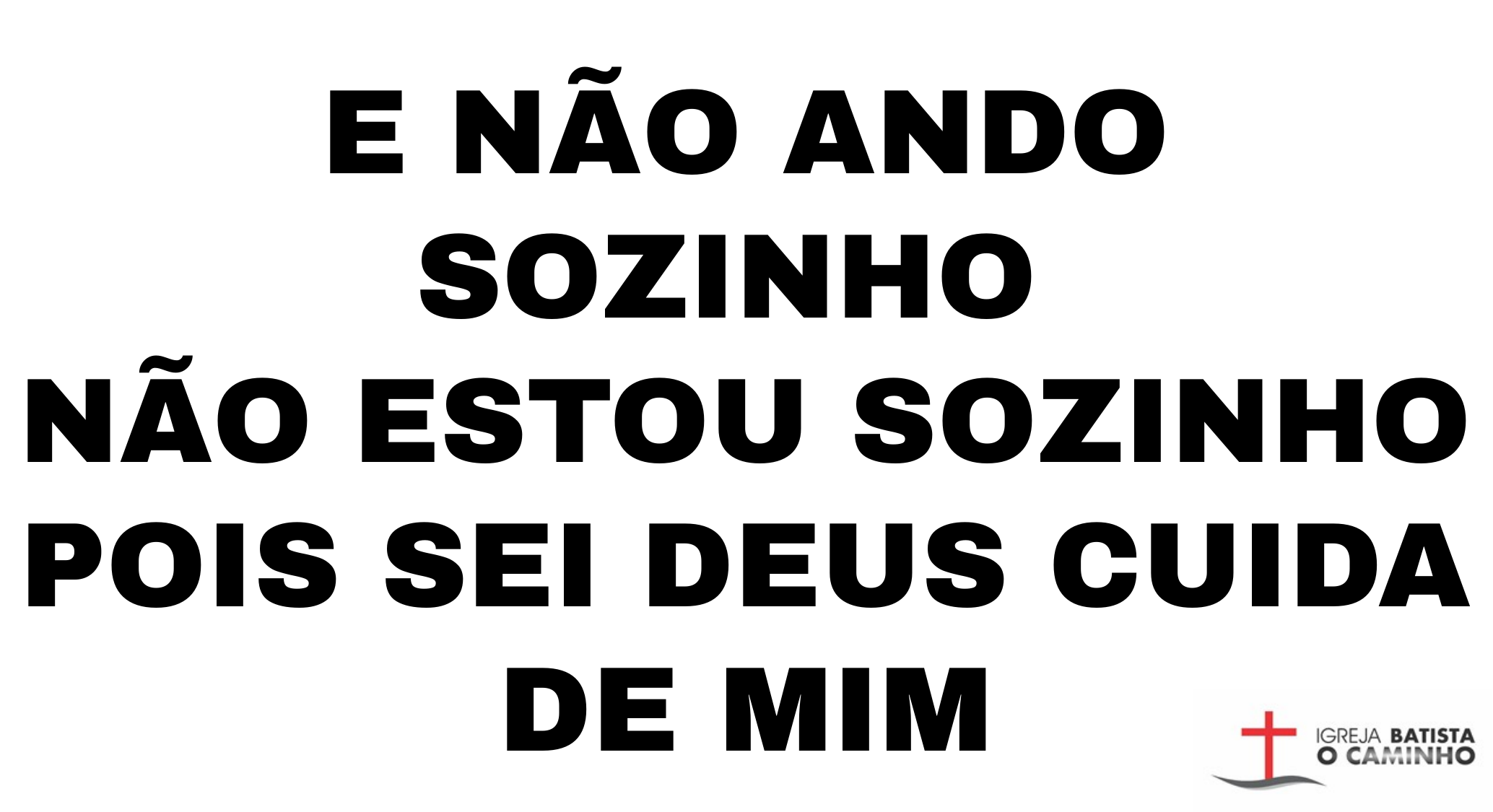

E NÃO ANDO SOZINHO
NÃO ESTOU SOZINHO
POIS SEI DEUS CUIDA DE MIM